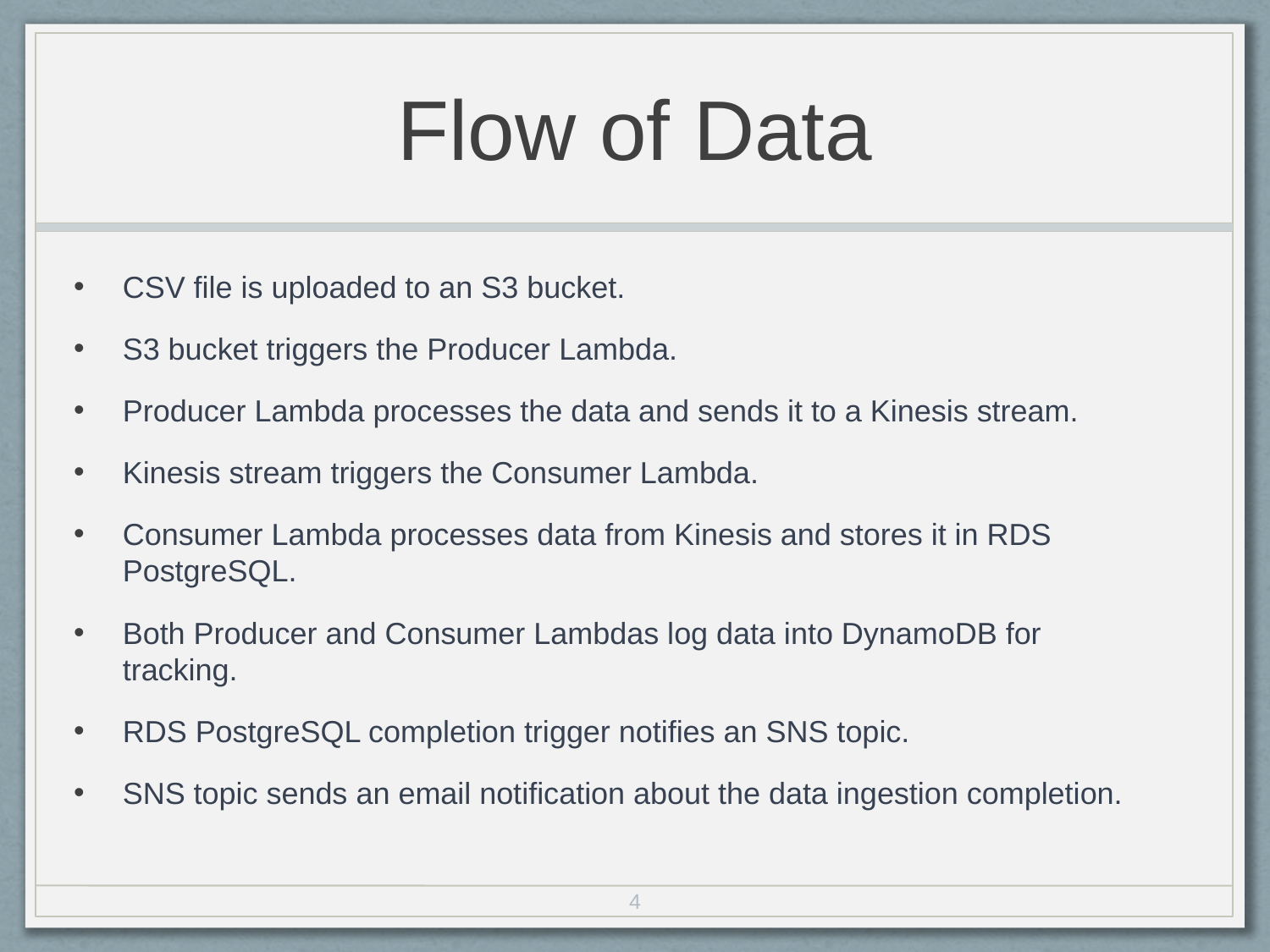

# Flow of Data
CSV file is uploaded to an S3 bucket.
S3 bucket triggers the Producer Lambda.
Producer Lambda processes the data and sends it to a Kinesis stream.
Kinesis stream triggers the Consumer Lambda.
Consumer Lambda processes data from Kinesis and stores it in RDS PostgreSQL.
Both Producer and Consumer Lambdas log data into DynamoDB for tracking.
RDS PostgreSQL completion trigger notifies an SNS topic.
SNS topic sends an email notification about the data ingestion completion.

4